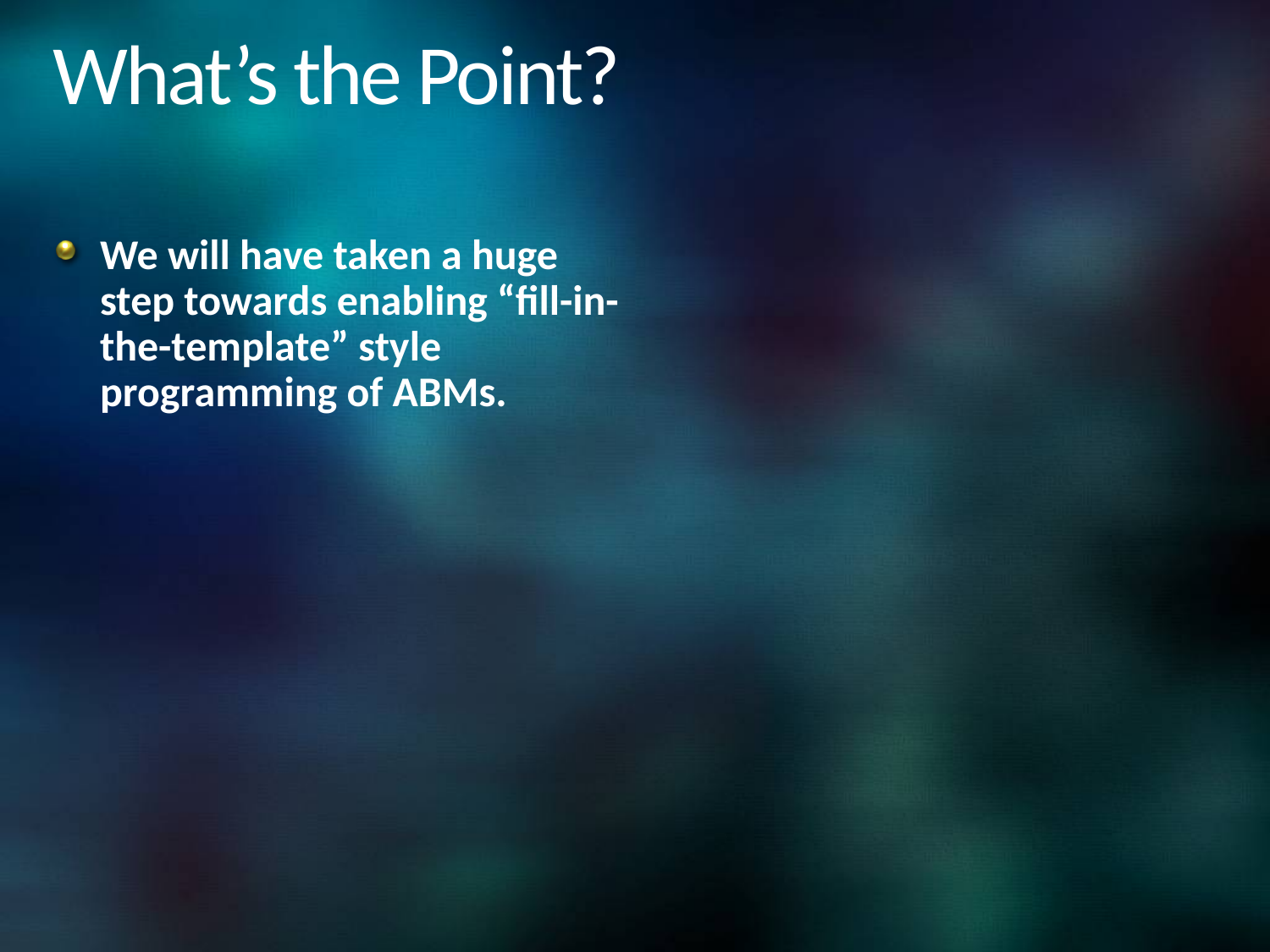

# What’s the Point?
We will have taken a huge step towards enabling “fill-in-the-template” style programming of ABMs.